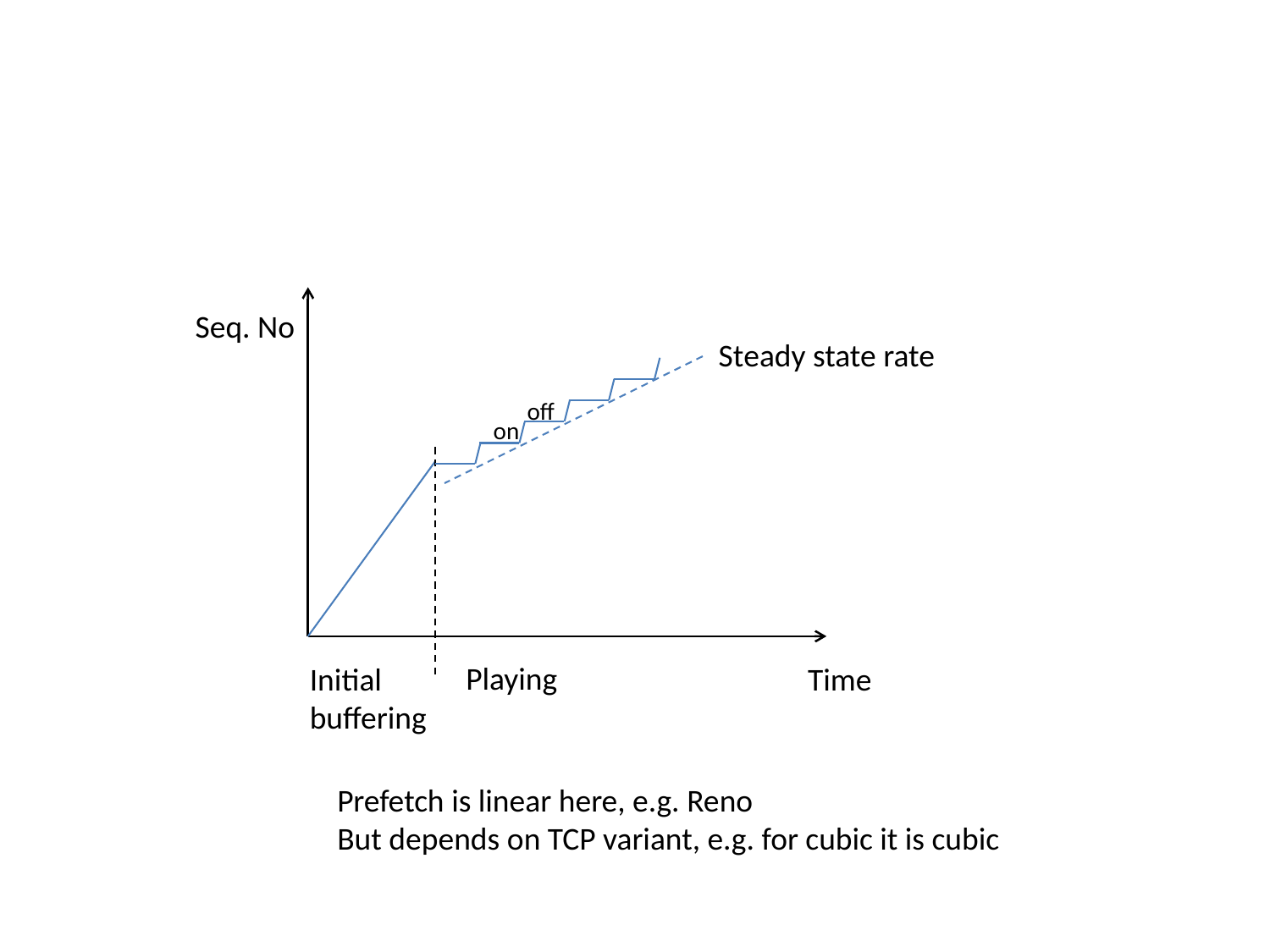

Seq. No
Steady state rate
off
on
Playing
Initial
buffering
Time
Prefetch is linear here, e.g. Reno
But depends on TCP variant, e.g. for cubic it is cubic